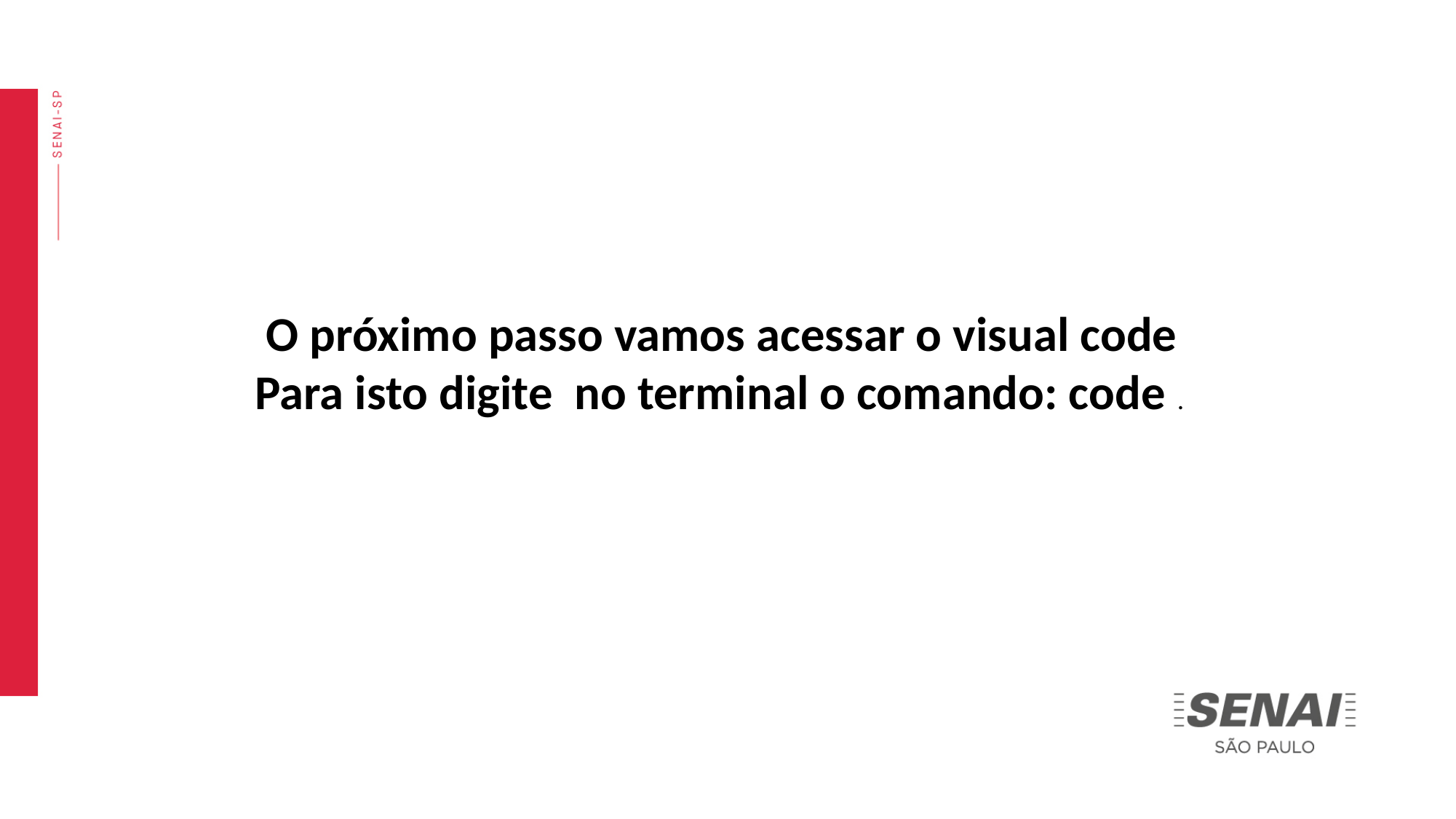

O próximo passo vamos acessar o visual code
Para isto digite  no terminal o comando: code .